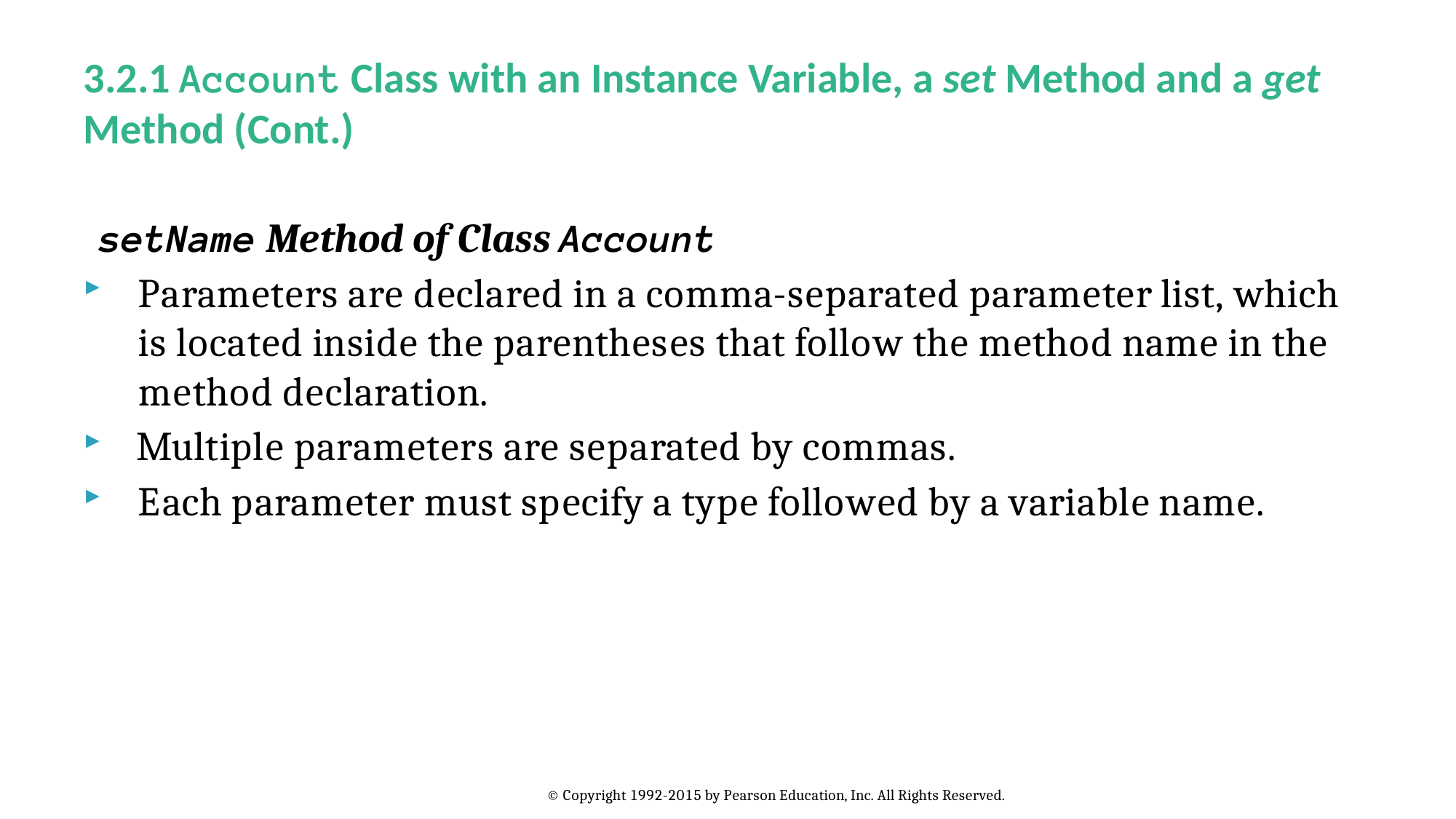

# 3.2.1 Account Class with an Instance Variable, a set Method and a get Method (Cont.)
setName Method of Class Account
Parameters are declared in a comma-separated parameter list, which is located inside the parentheses that follow the method name in the method declaration.
Multiple parameters are separated by commas.
Each parameter must specify a type followed by a variable name.
© Copyright 1992-2015 by Pearson Education, Inc. All Rights Reserved.